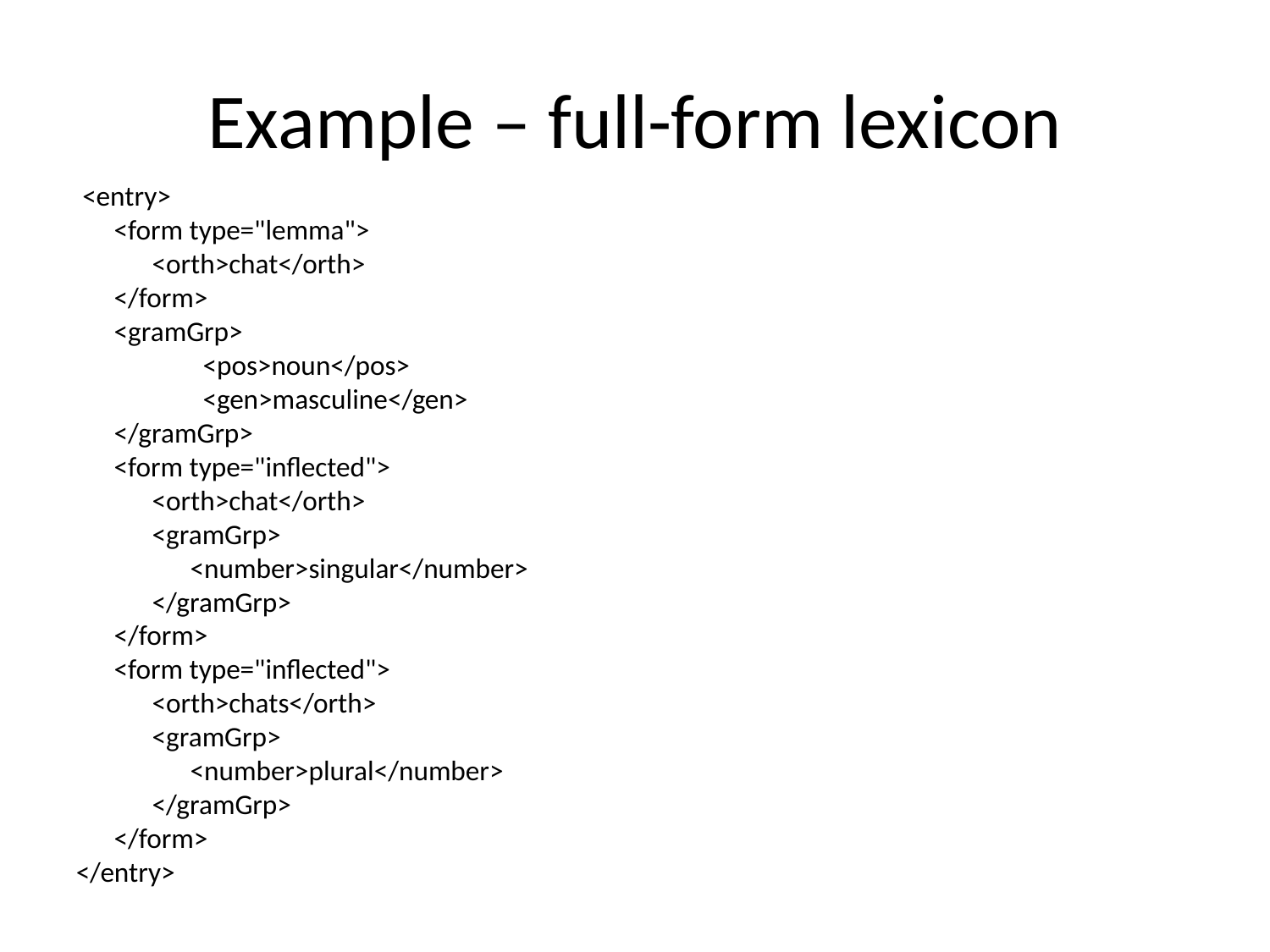

# Example – full-form lexicon
 <entry>
      <form type="lemma">
            <orth>chat</orth>
      </form>
      <gramGrp>
                    <pos>noun</pos>
                    <gen>masculine</gen>
      </gramGrp>
      <form type="inflected">
            <orth>chat</orth>
            <gramGrp>
                  <number>singular</number>
            </gramGrp>
      </form>
      <form type="inflected">
            <orth>chats</orth>
            <gramGrp>
                  <number>plural</number>
            </gramGrp>
      </form>
</entry>